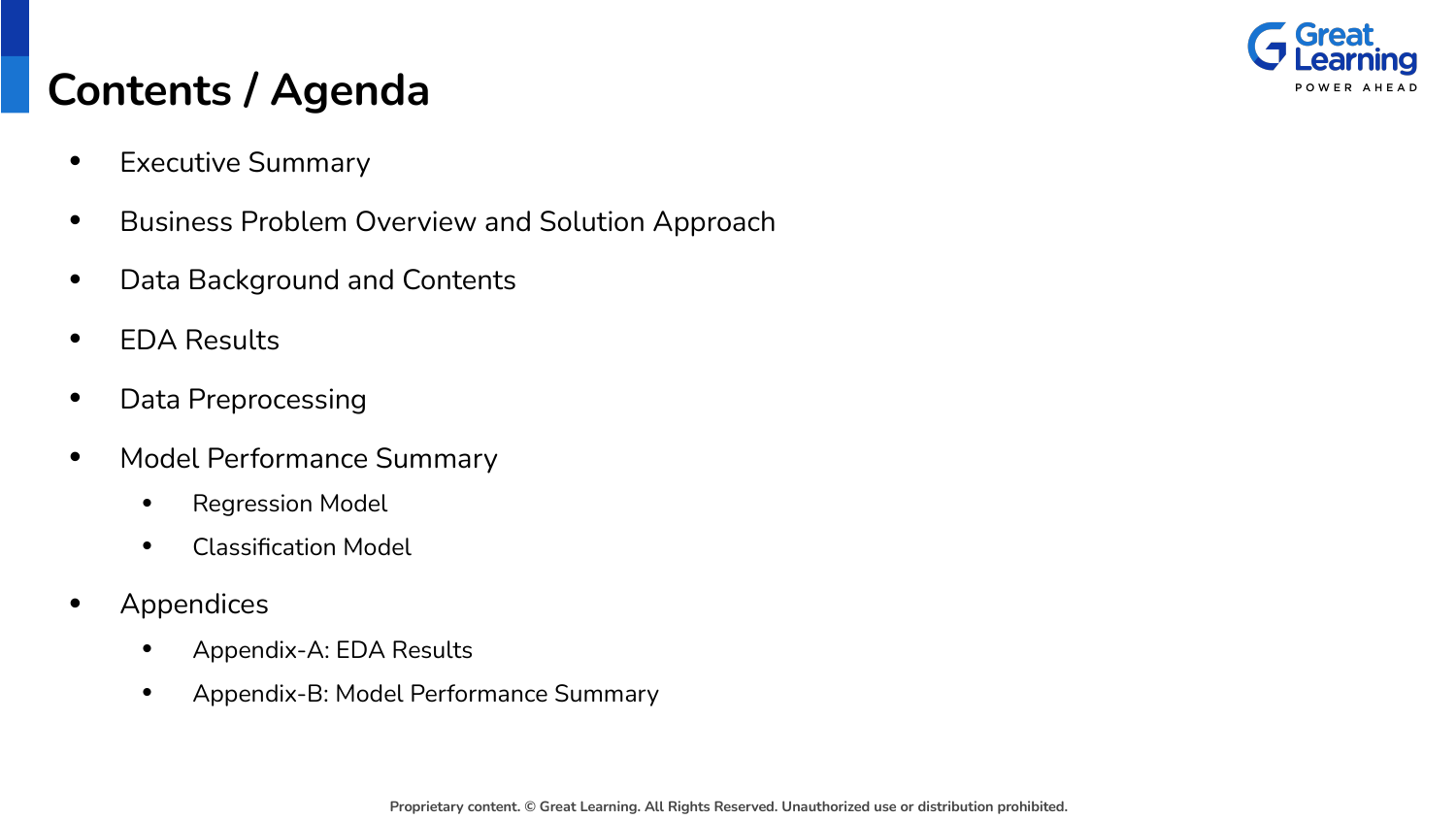

# Contents / Agenda
Executive Summary
Business Problem Overview and Solution Approach
Data Background and Contents
EDA Results
Data Preprocessing
Model Performance Summary
Regression Model
Classification Model
Appendices
Appendix-A: EDA Results
Appendix-B: Model Performance Summary